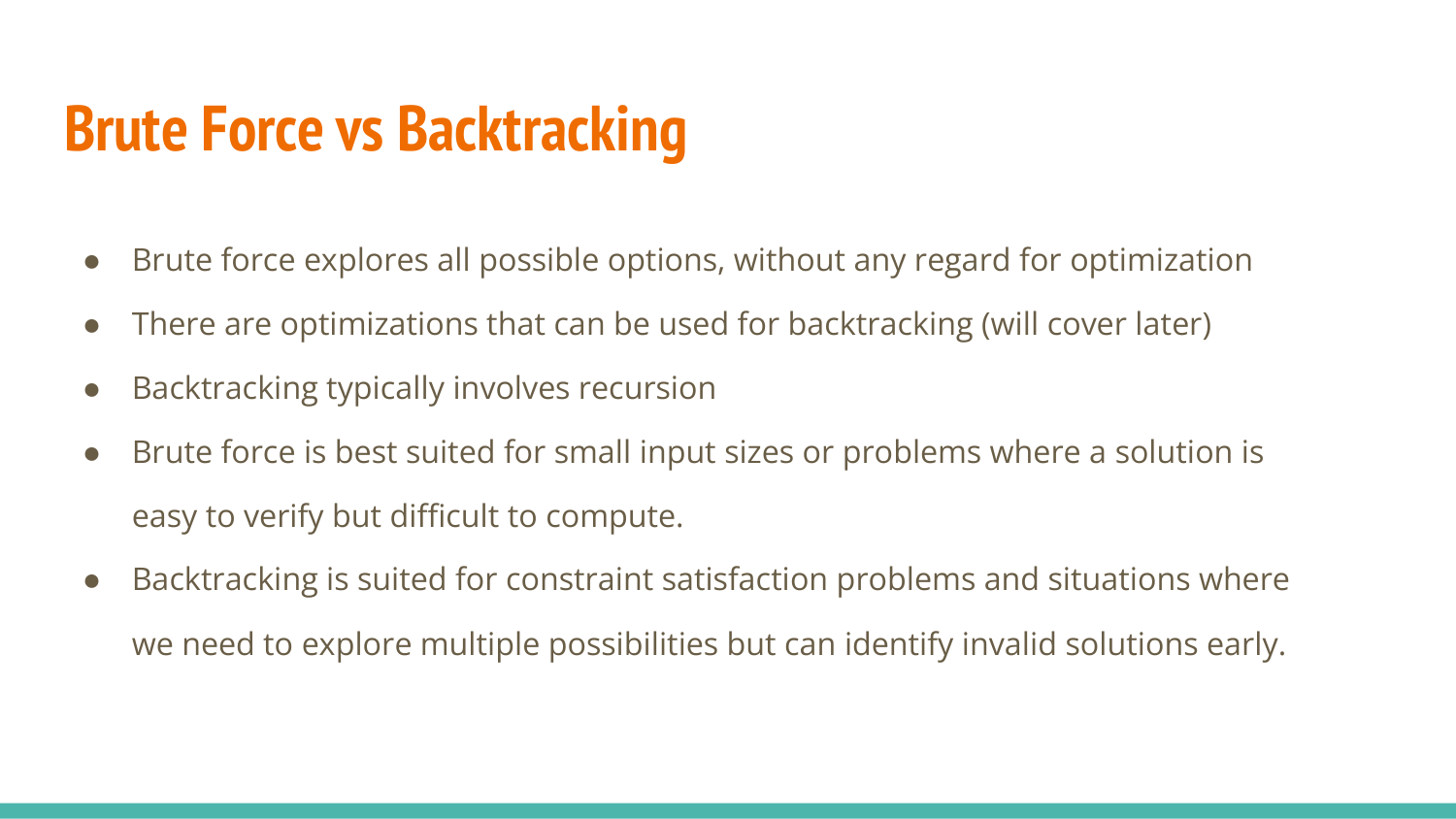

# Brute Force vs Backtracking
Brute force explores all possible options, without any regard for optimization
There are optimizations that can be used for backtracking (will cover later)
Backtracking typically involves recursion
Brute force is best suited for small input sizes or problems where a solution is easy to verify but difficult to compute.
Backtracking is suited for constraint satisfaction problems and situations where we need to explore multiple possibilities but can identify invalid solutions early.